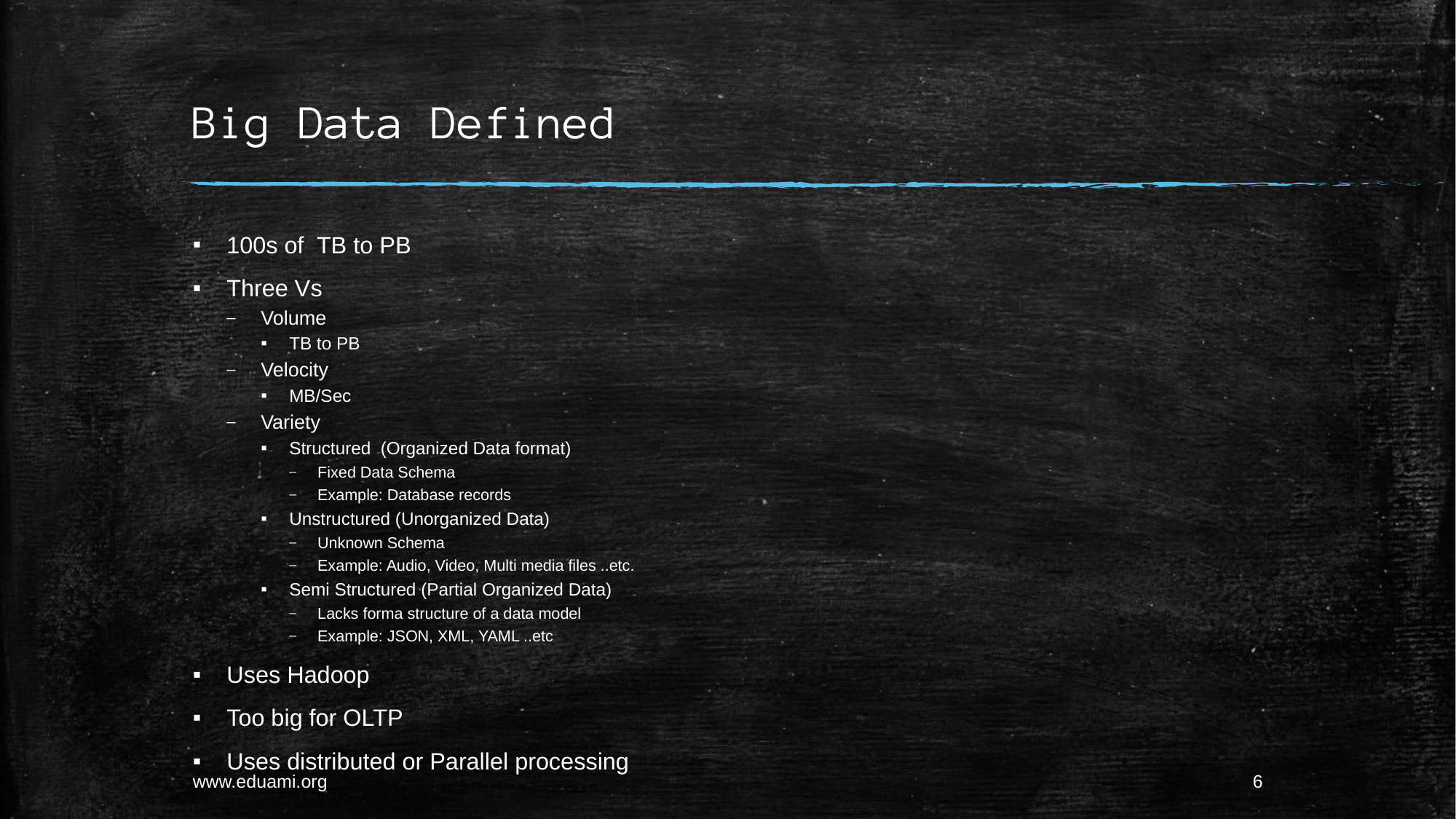

# Big Data Defined
100s of  TB to PB
Three Vs
Volume
TB to PB
Velocity
MB/Sec
Variety
Structured  (Organized Data format)
Fixed Data Schema
Example: Database records
Unstructured (Unorganized Data)
Unknown Schema
Example: Audio, Video, Multi media files ..etc.
Semi Structured (Partial Organized Data)
Lacks forma structure of a data model
Example: JSON, XML, YAML ..etc
Uses Hadoop
Too big for OLTP
Uses distributed or Parallel processing
www.eduami.org
6